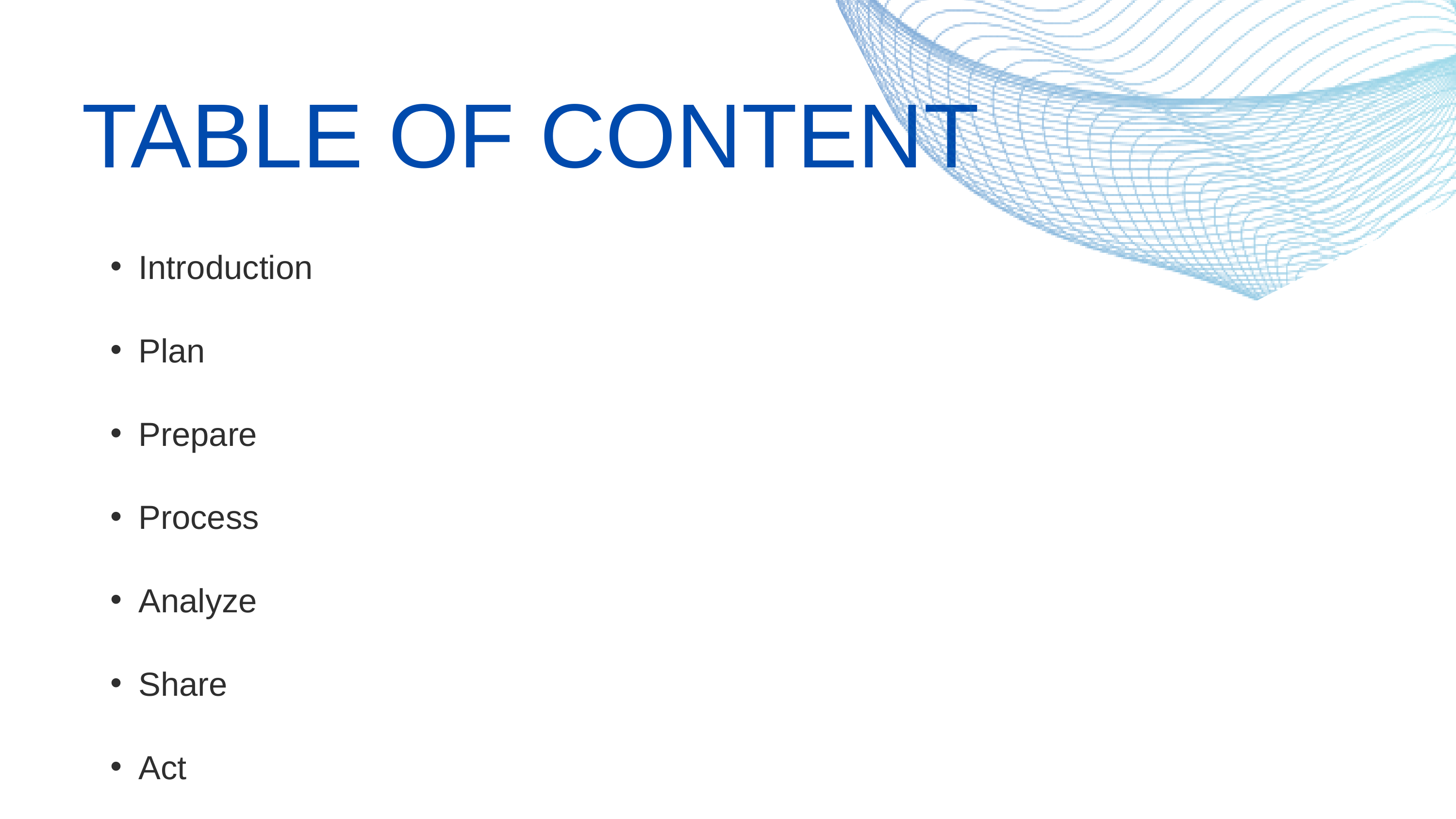

TABLE OF CONTENT
Introduction
Plan
Prepare
Process
Analyze
Share
Act